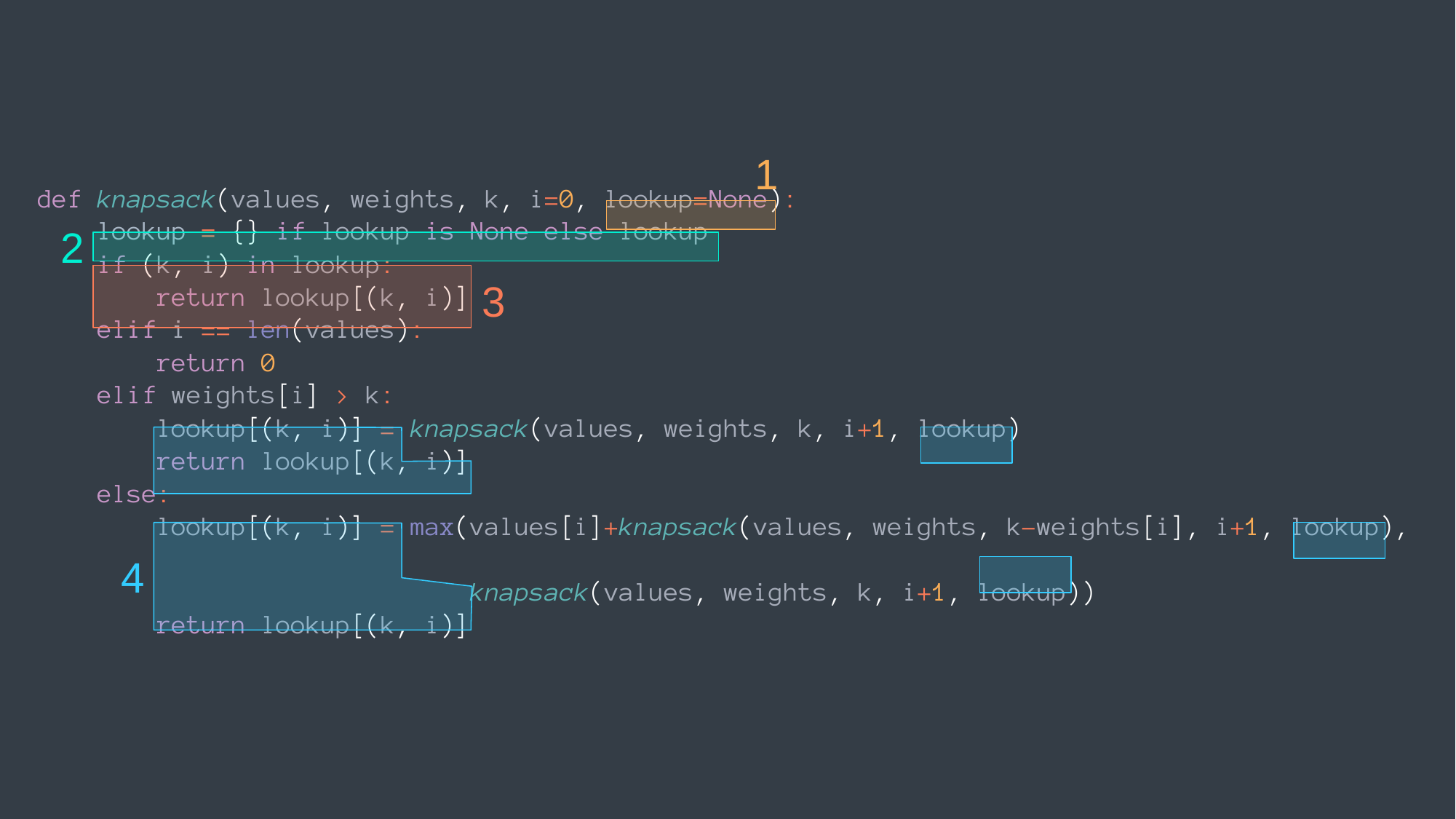

1
def knapsack(values, weights, k, i=0, lookup=None):
    lookup = {} if lookup is None else lookup
    if (k, i) in lookup:
        return lookup[(k, i)]
    elif i == len(values):
        return 0
    elif weights[i] > k:
        lookup[(k, i)] = knapsack(values, weights, k, i+1, lookup)
        return lookup[(k, i)]
    else:
        lookup[(k, i)] = max(values[i]+knapsack(values, weights, k-weights[i], i+1, lookup),
                             knapsack(values, weights, k, i+1, lookup))
        return lookup[(k, i)]

2

3

4